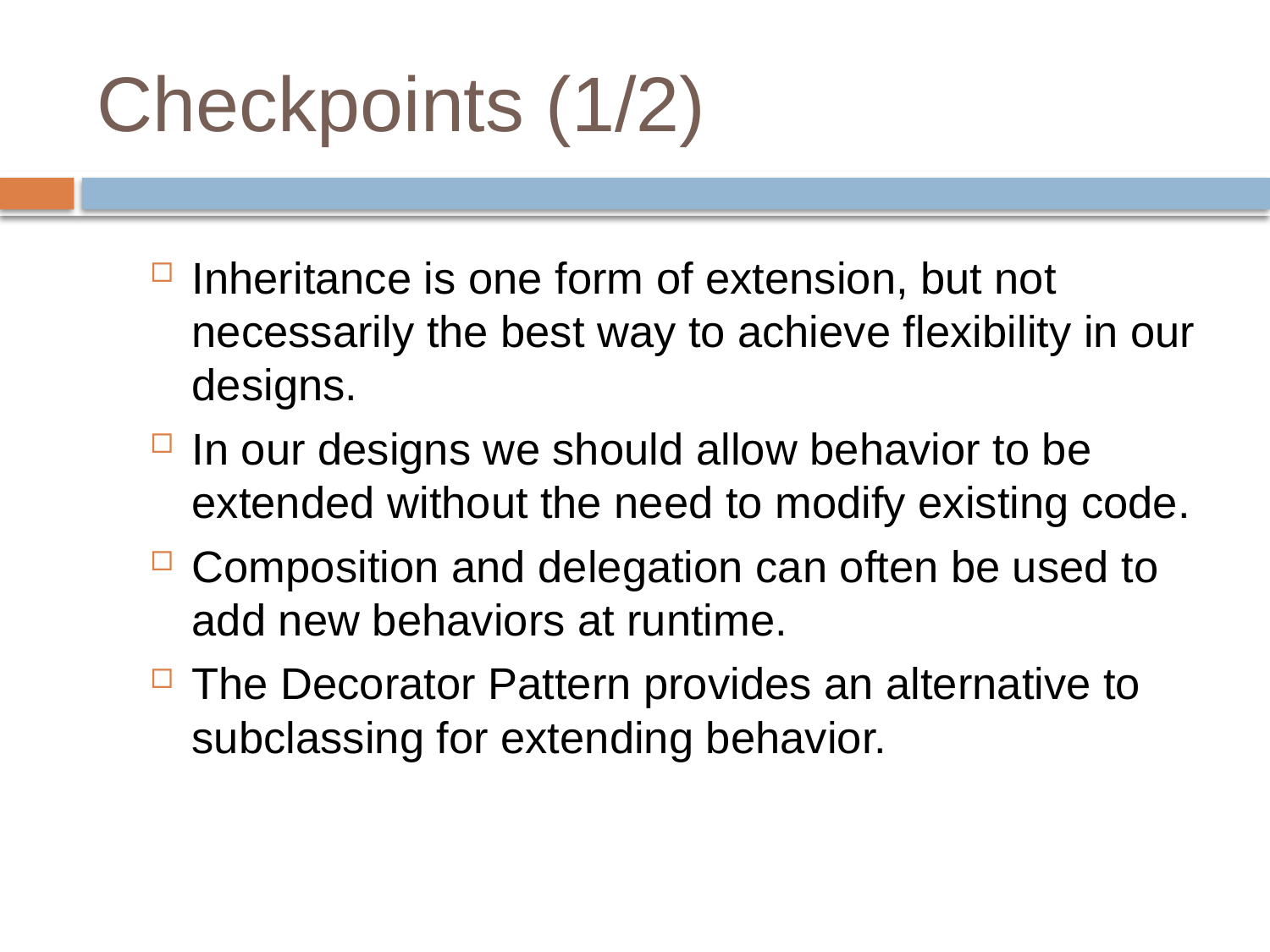

# Checkpoints (1/2)
Inheritance is one form of extension, but not necessarily the best way to achieve flexibility in our designs.
In our designs we should allow behavior to be extended without the need to modify existing code.
Composition and delegation can often be used to add new behaviors at runtime.
The Decorator Pattern provides an alternative to subclassing for extending behavior.